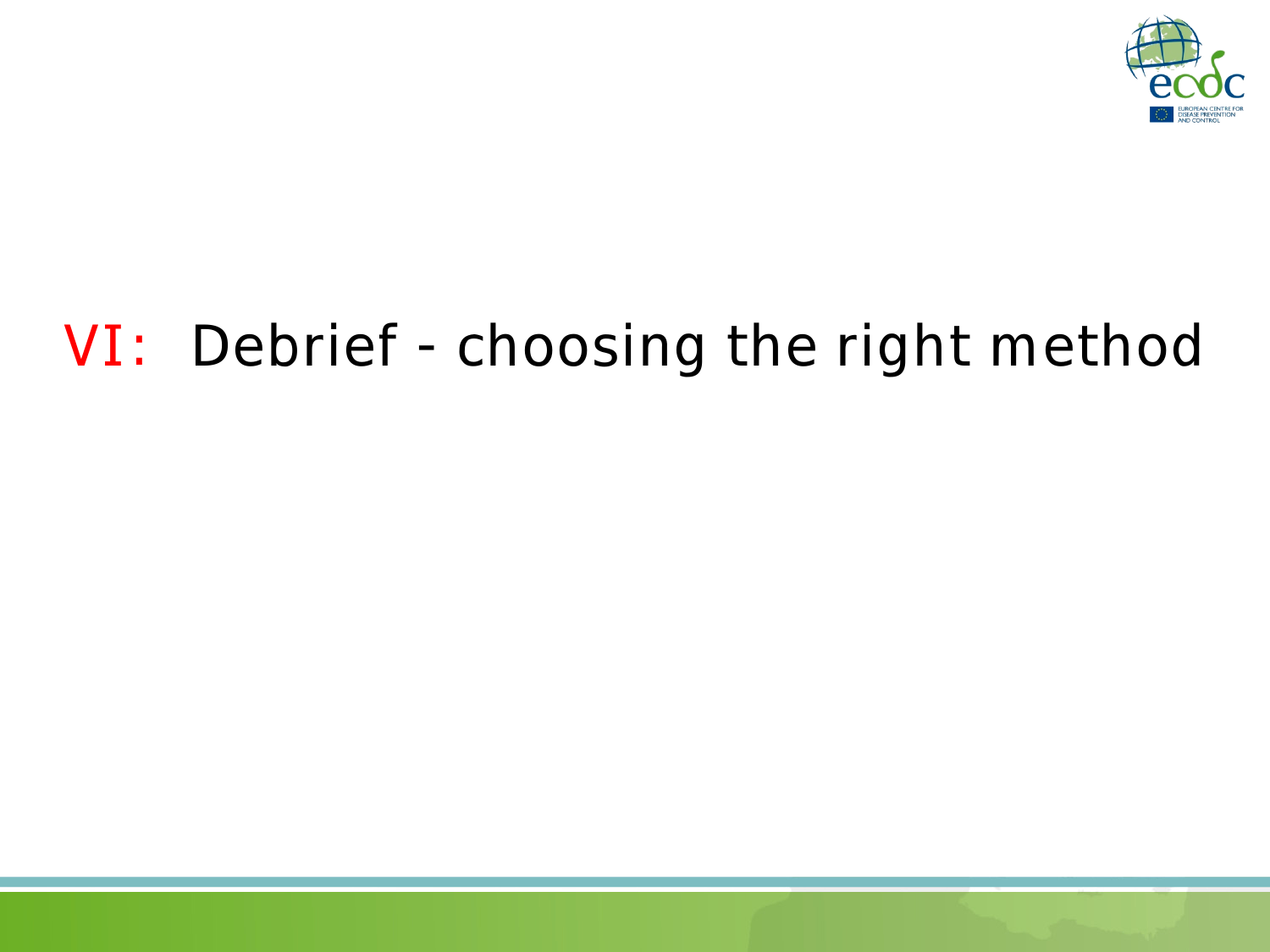

VI:	Debrief - choosing the right method